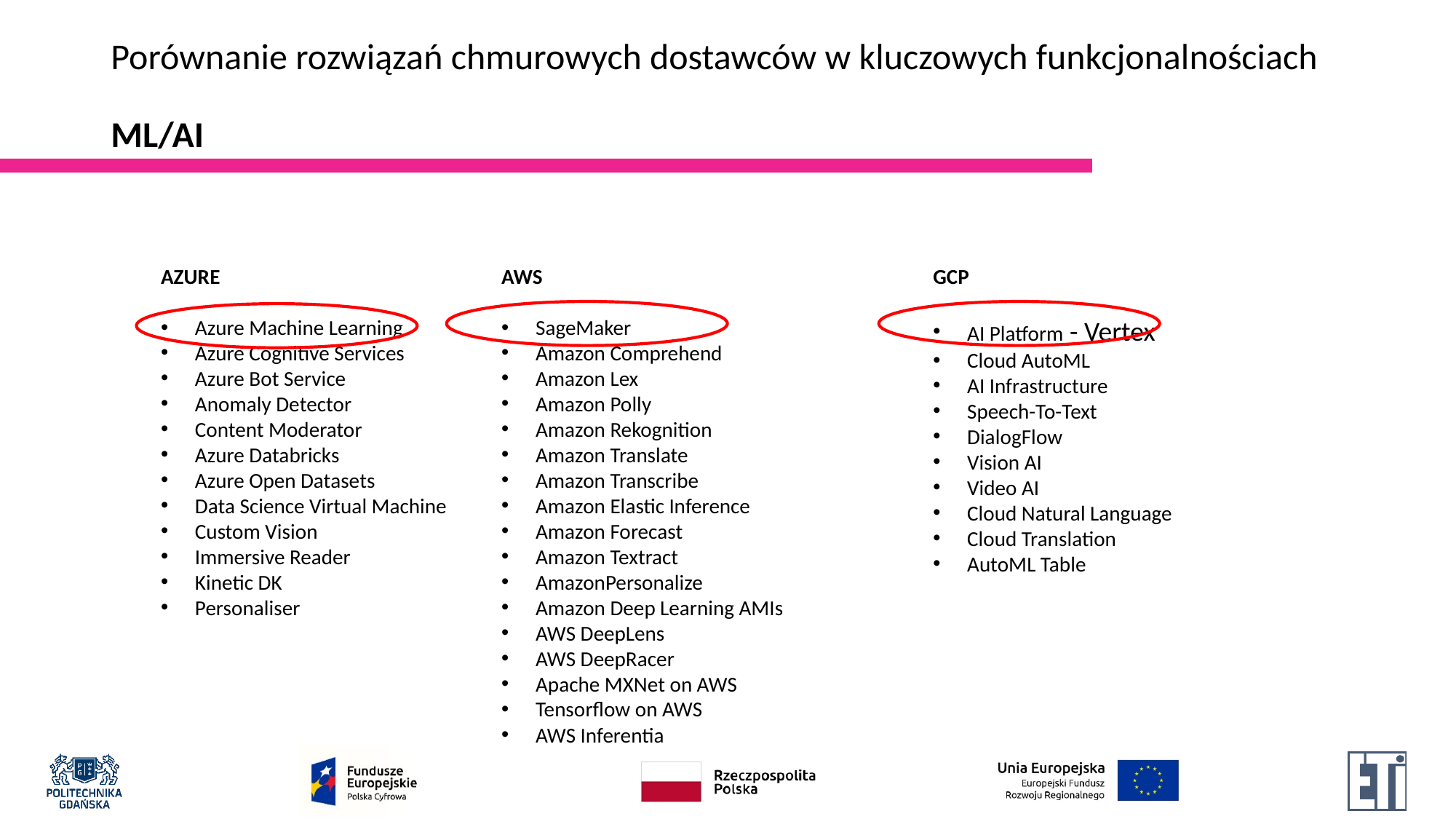

# Porównanie rozwiązań chmurowych dostawców w kluczowych funkcjonalnościach ML/AI
AZURE

Azure Machine Learning
Azure Cognitive Services
Azure Bot Service
Anomaly Detector
Content Moderator
Azure Databricks
Azure Open Datasets
Data Science Virtual Machine
Custom Vision
Immersive Reader
Kinetic DK
Personaliser
AWS

SageMaker
Amazon Comprehend
Amazon Lex
Amazon Polly
Amazon Rekognition
Amazon Translate
Amazon Transcribe
Amazon Elastic Inference
Amazon Forecast
Amazon Textract
AmazonPersonalize
Amazon Deep Learning AMIs
AWS DeepLens
AWS DeepRacer
Apache MXNet on AWS
Tensorflow on AWS
AWS Inferentia
GCP

AI Platform - Vertex
Cloud AutoML
AI Infrastructure
Speech-To-Text
DialogFlow
Vision AI
Video AI
Cloud Natural Language
Cloud Translation
AutoML Table